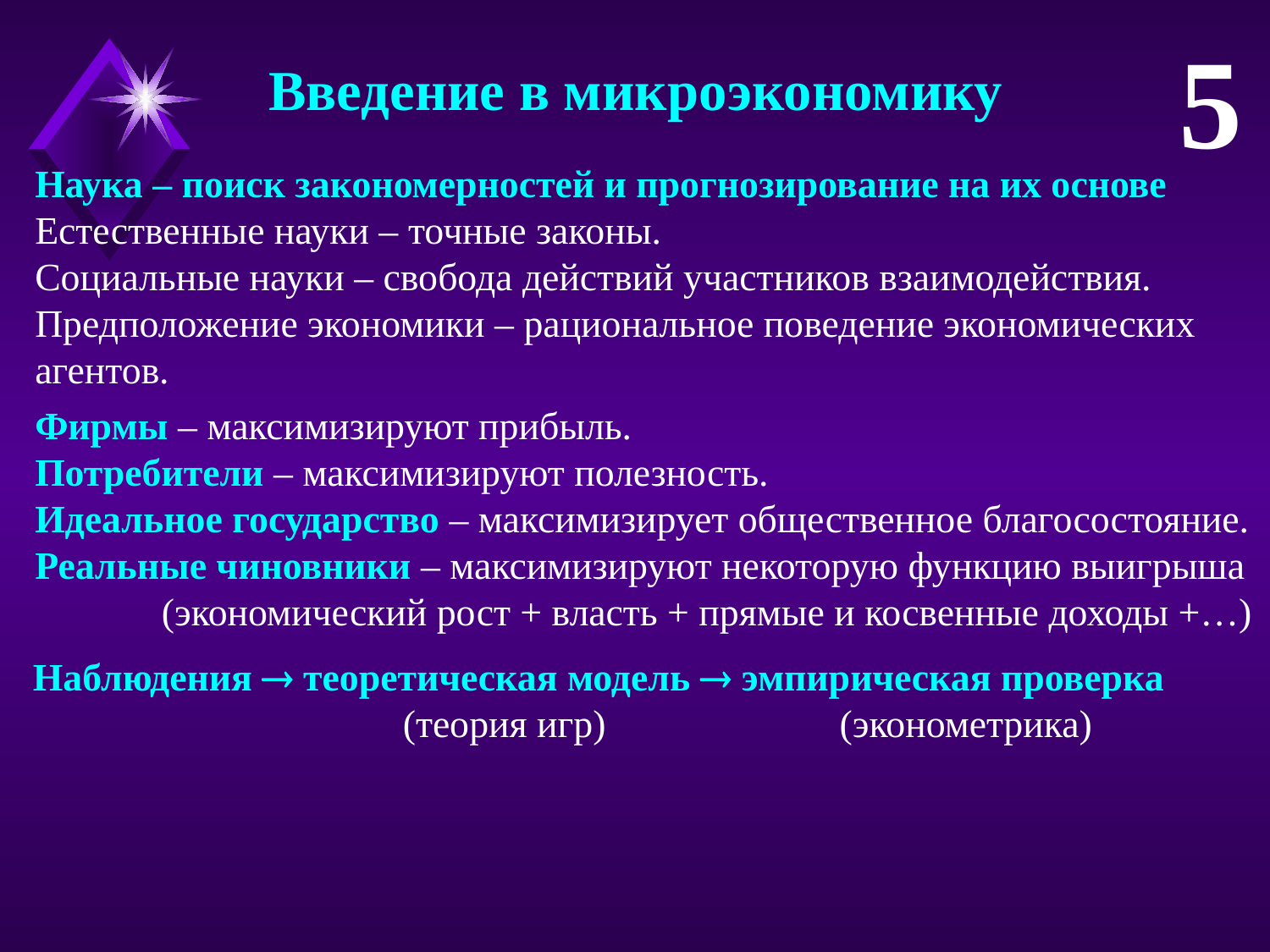

5
Введение в микроэкономику
Наука – поиск закономерностей и прогнозирование на их основе Естественные науки – точные законы.
Социальные науки – свобода действий участников взаимодействия.
Предположение экономики – рациональное поведение экономических агентов.
Фирмы – максимизируют прибыль.
Потребители – максимизируют полезность.
Идеальное государство – максимизирует общественное благосостояние.
Реальные чиновники – максимизируют некоторую функцию выигрыша
             (экономический рост + власть + прямые и косвенные доходы +…)
Наблюдения → теоретическая модель → эмпирическая проверка
                                      (теория игр)                        (эконометрика)